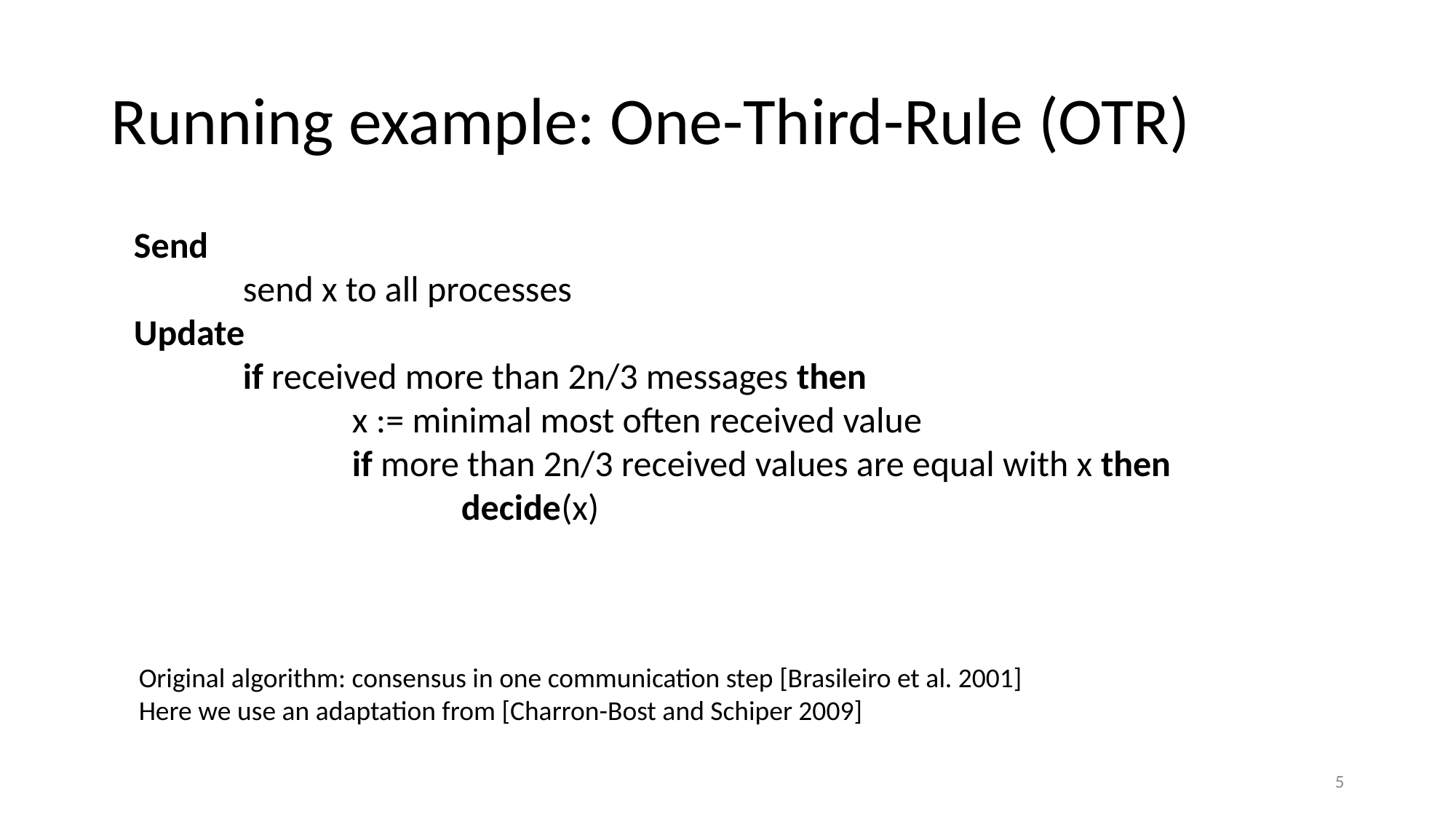

# Running example: One-Third-Rule (OTR)
Send
	send x to all processes
Update
	if received more than 2n/3 messages then
		x := minimal most often received value
		if more than 2n/3 received values are equal with x then
			decide(x)
Original algorithm: consensus in one communication step [Brasileiro et al. 2001]
Here we use an adaptation from [Charron-Bost and Schiper 2009]
5